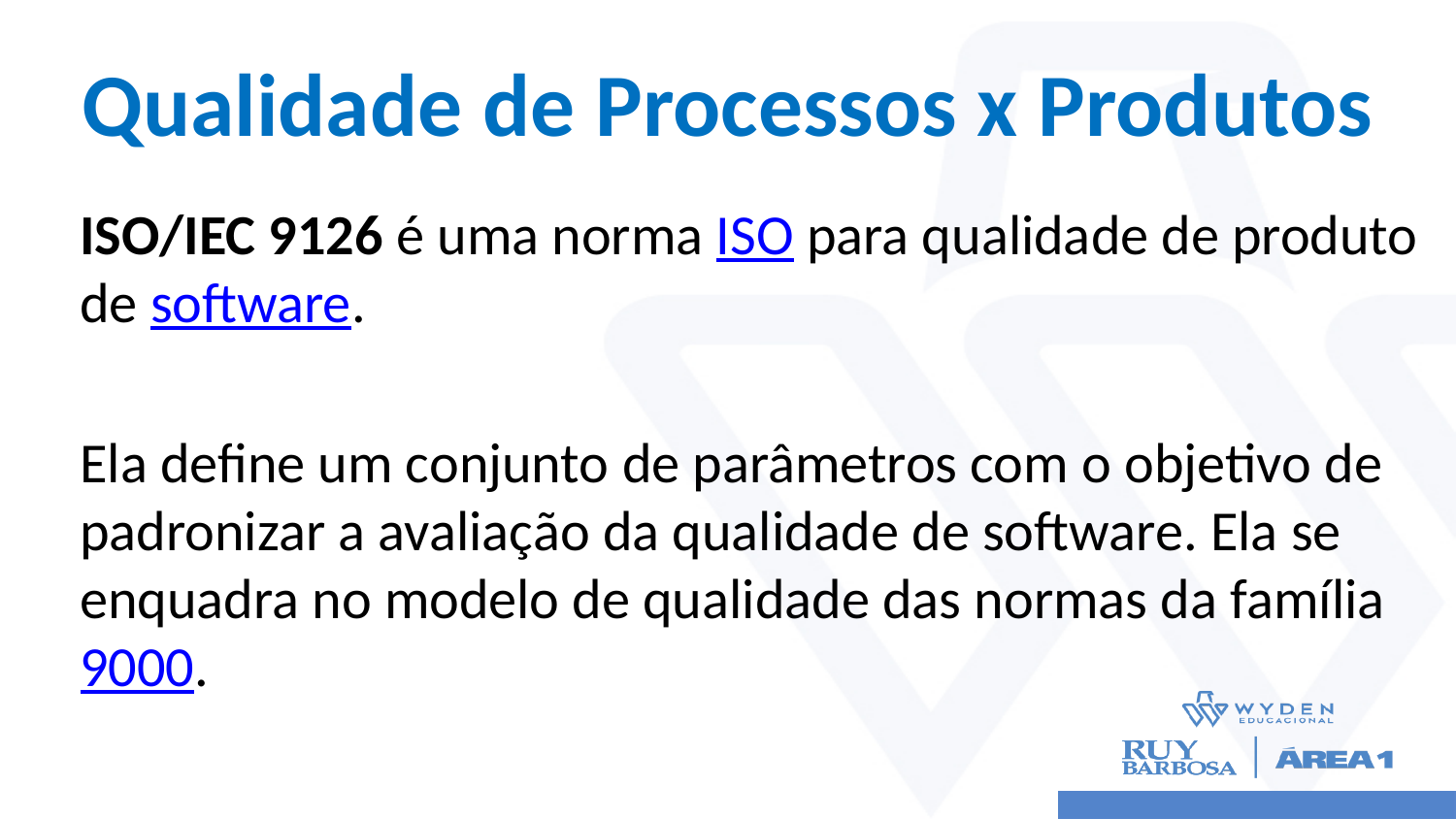

# Qualidade de Processos x Produtos
ISO/IEC 9126 é uma norma ISO para qualidade de produto de software.

Ela define um conjunto de parâmetros com o objetivo de padronizar a avaliação da qualidade de software. Ela se enquadra no modelo de qualidade das normas da família 9000.